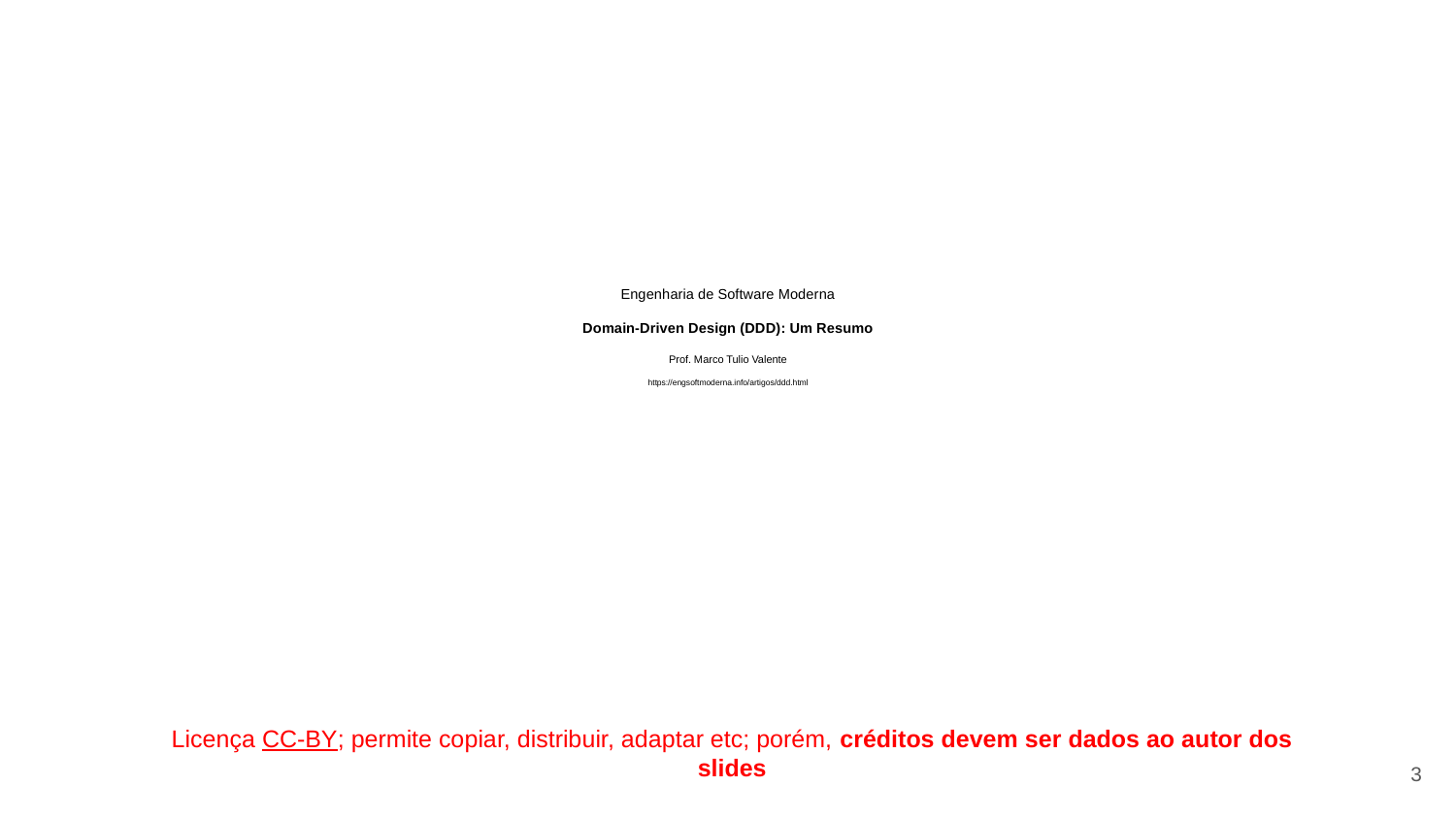

# Engenharia de Software Moderna

Domain-Driven Design (DDD): Um Resumo

Prof. Marco Tulio Valente

https://engsoftmoderna.info/artigos/ddd.html
Licença CC-BY; permite copiar, distribuir, adaptar etc; porém, créditos devem ser dados ao autor dos slides
3